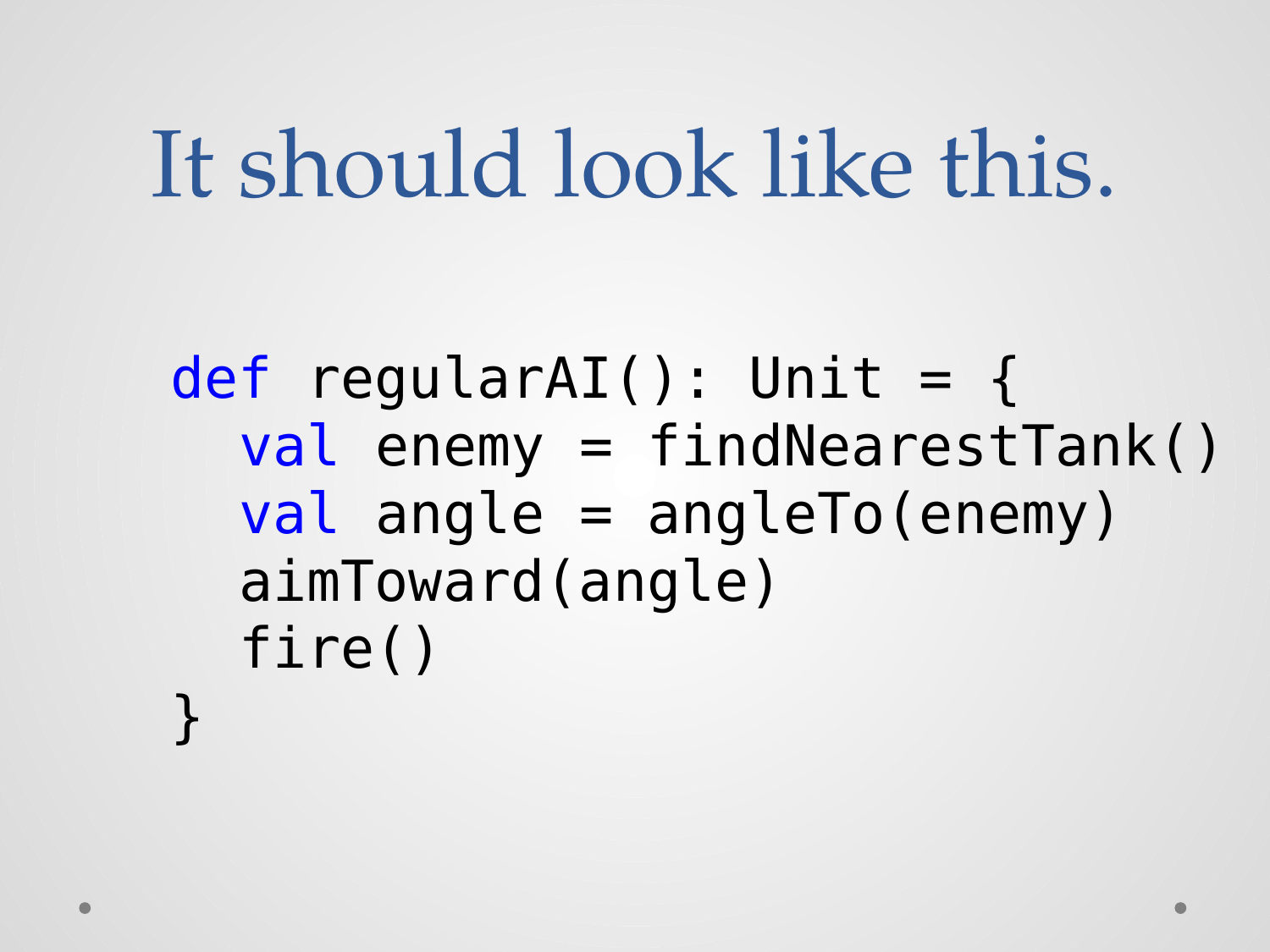

# It should look like this.
def regularAI(): Unit = {
  val enemy = findNearestTank()
  val angle = angleTo(enemy)
  aimToward(angle)
  fire()
}